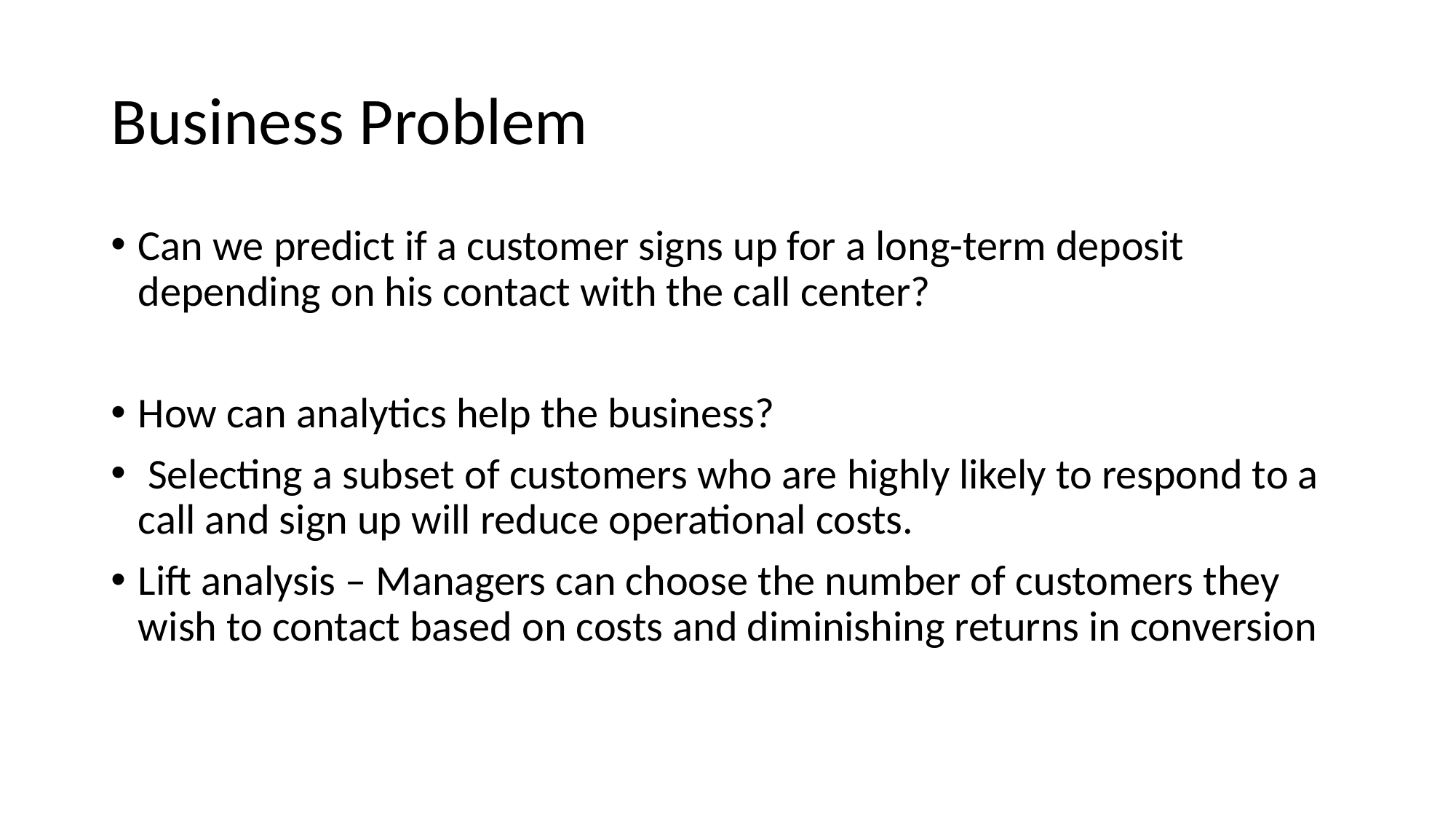

# Business Problem
Can we predict if a customer signs up for a long-term deposit depending on his contact with the call center?

How can analytics help the business?
 Selecting a subset of customers who are highly likely to respond to a call and sign up will reduce operational costs.
Lift analysis – Managers can choose the number of customers they wish to contact based on costs and diminishing returns in conversion